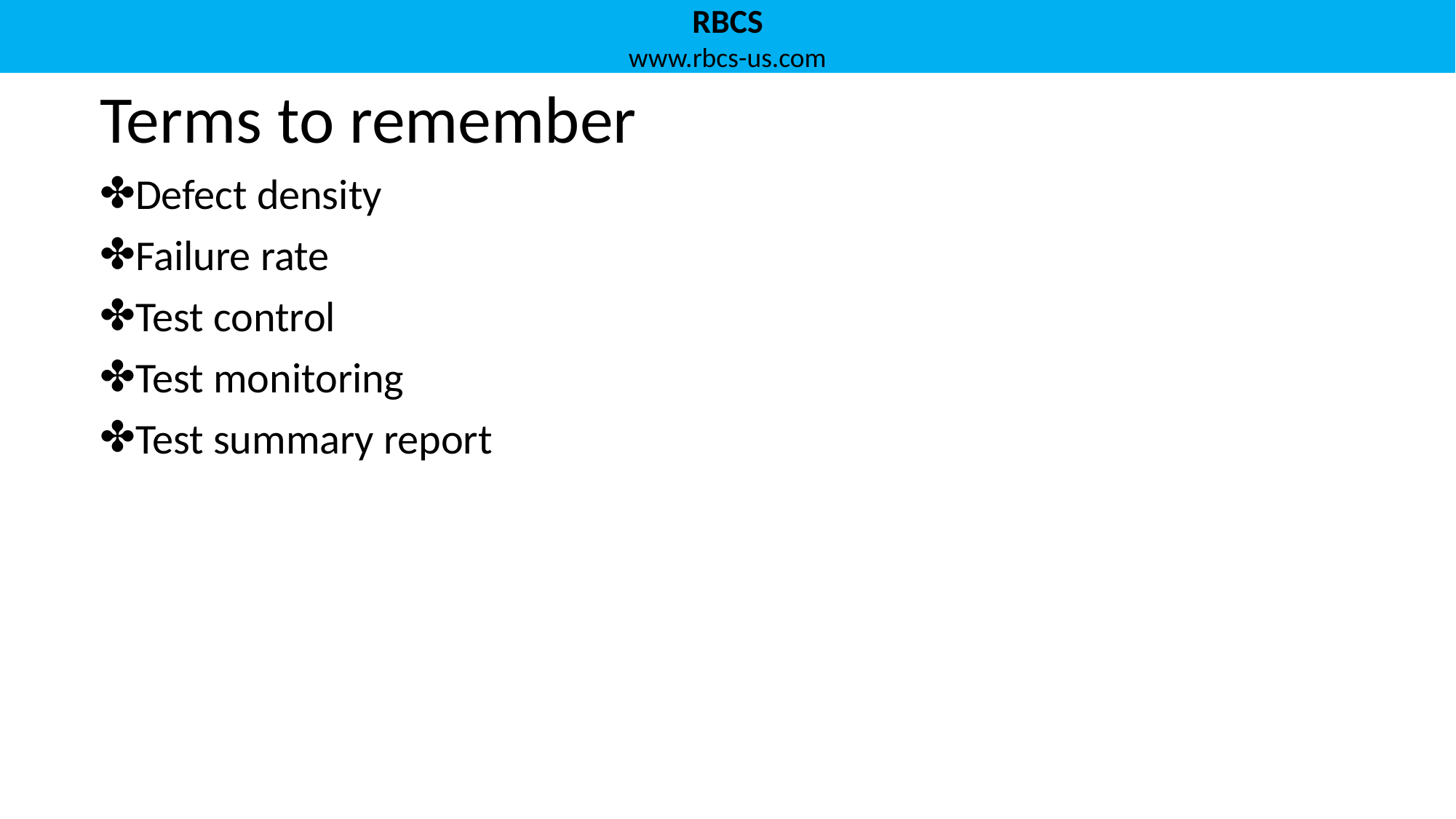

# Terms to remember
Defect density
Failure rate
Test control
Test monitoring
Test summary report